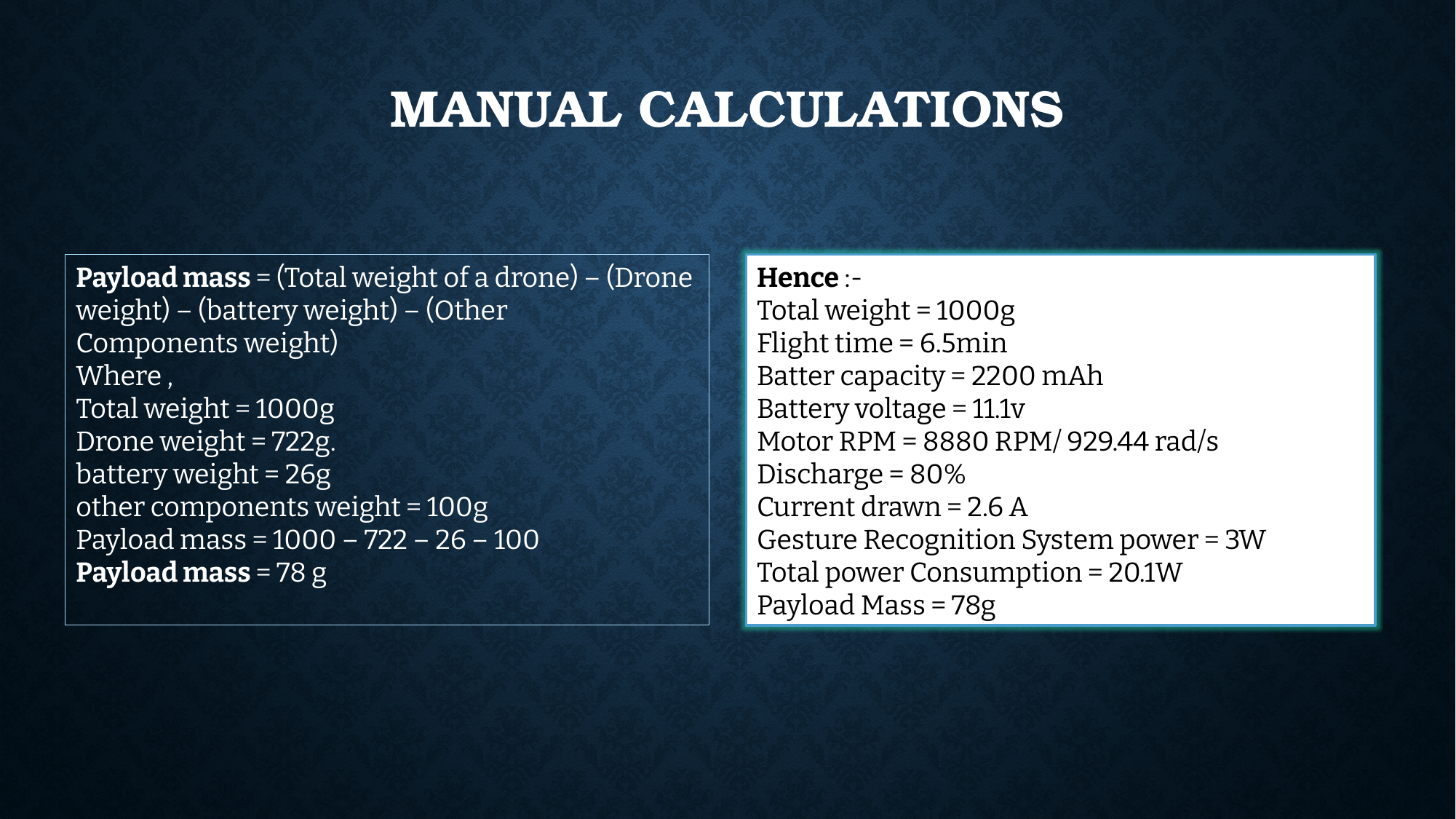

# MANUAL CALCULATIONS
Hence :-
Total weight = 1000g
Flight time = 6.5min
Batter capacity = 2200 mAh
Battery voltage = 11.1v
Motor RPM = 8880 RPM/ 929.44 rad/s
Discharge = 80%
Current drawn = 2.6 A
Gesture Recognition System power = 3W
Total power Consumption = 20.1W
Payload Mass = 78g
Payload mass = (Total weight of a drone) – (Drone weight) – (battery weight) – (Other
Components weight)
Where ,
Total weight = 1000g
Drone weight = 722g.
battery weight = 26g
other components weight = 100g
Payload mass = 1000 – 722 – 26 – 100
Payload mass = 78 g